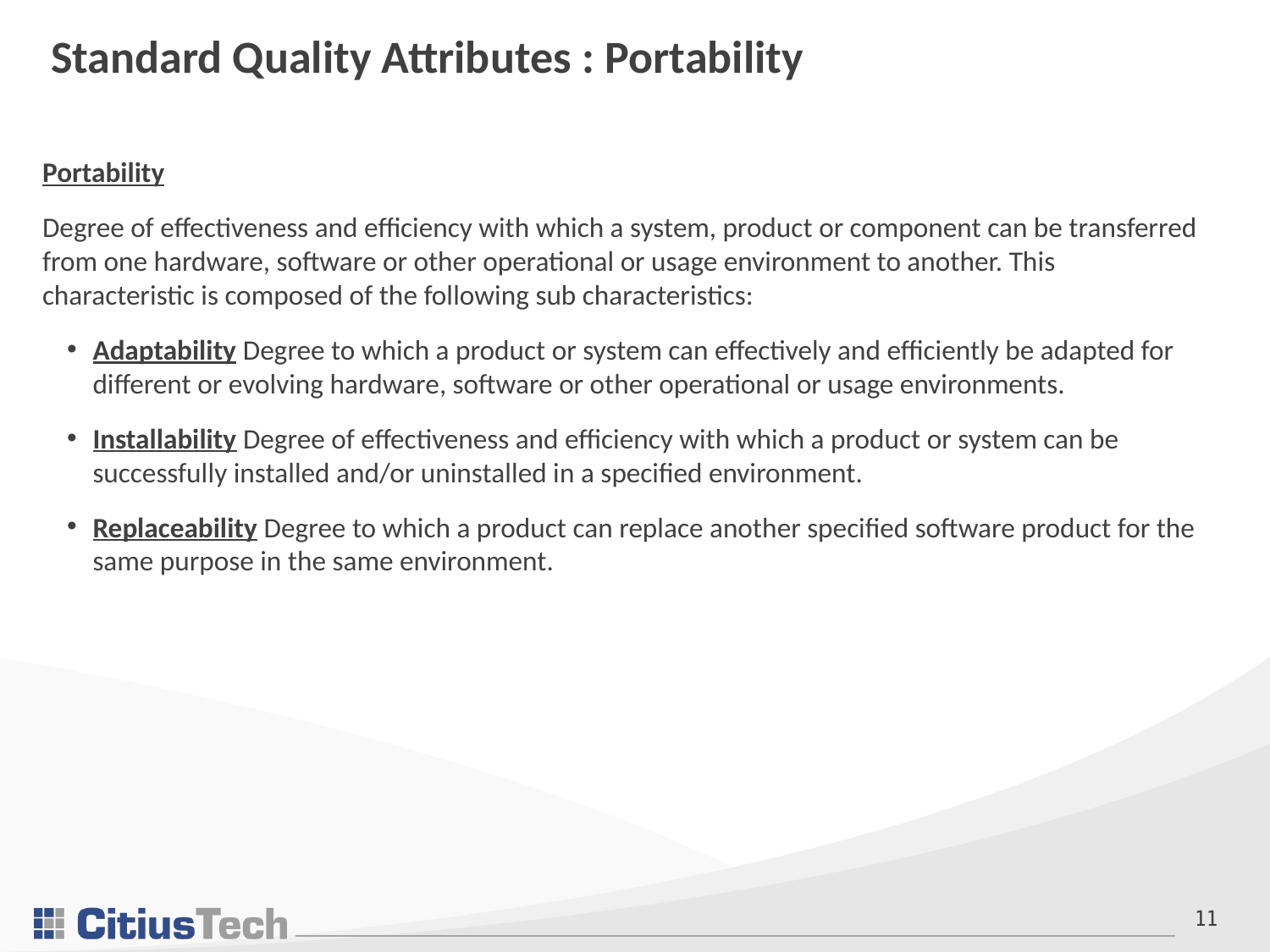

# Standard Quality Attributes : Portability
Portability
Degree of effectiveness and efficiency with which a system, product or component can be transferred from one hardware, software or other operational or usage environment to another. This characteristic is composed of the following sub characteristics:
Adaptability Degree to which a product or system can effectively and efficiently be adapted for different or evolving hardware, software or other operational or usage environments.
Installability Degree of effectiveness and efficiency with which a product or system can be successfully installed and/or uninstalled in a specified environment.
Replaceability Degree to which a product can replace another specified software product for the same purpose in the same environment.